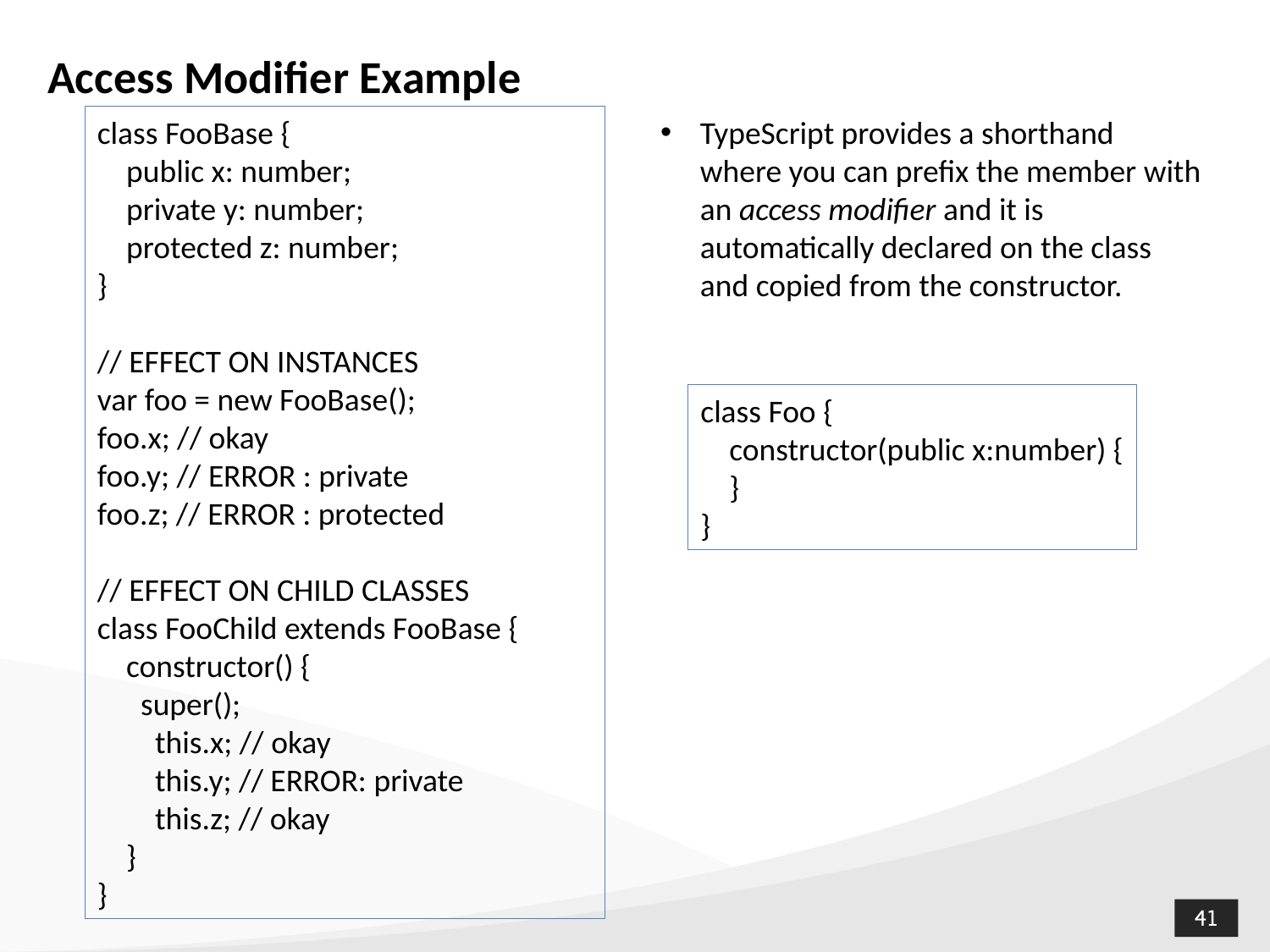

# Access Modifier Example
TypeScript provides a shorthand where you can prefix the member with an access modifier and it is automatically declared on the class and copied from the constructor.
class FooBase {
    public x: number;
    private y: number;
    protected z: number;
}

// EFFECT ON INSTANCES
var foo = new FooBase();
foo.x; // okay
foo.y; // ERROR : private
foo.z; // ERROR : protected

// EFFECT ON CHILD CLASSES
class FooChild extends FooBase {
    constructor() {
      super();
        this.x; // okay
        this.y; // ERROR: private
        this.z; // okay
    }
}
class Foo {
    constructor(public x:number) {
    }
}